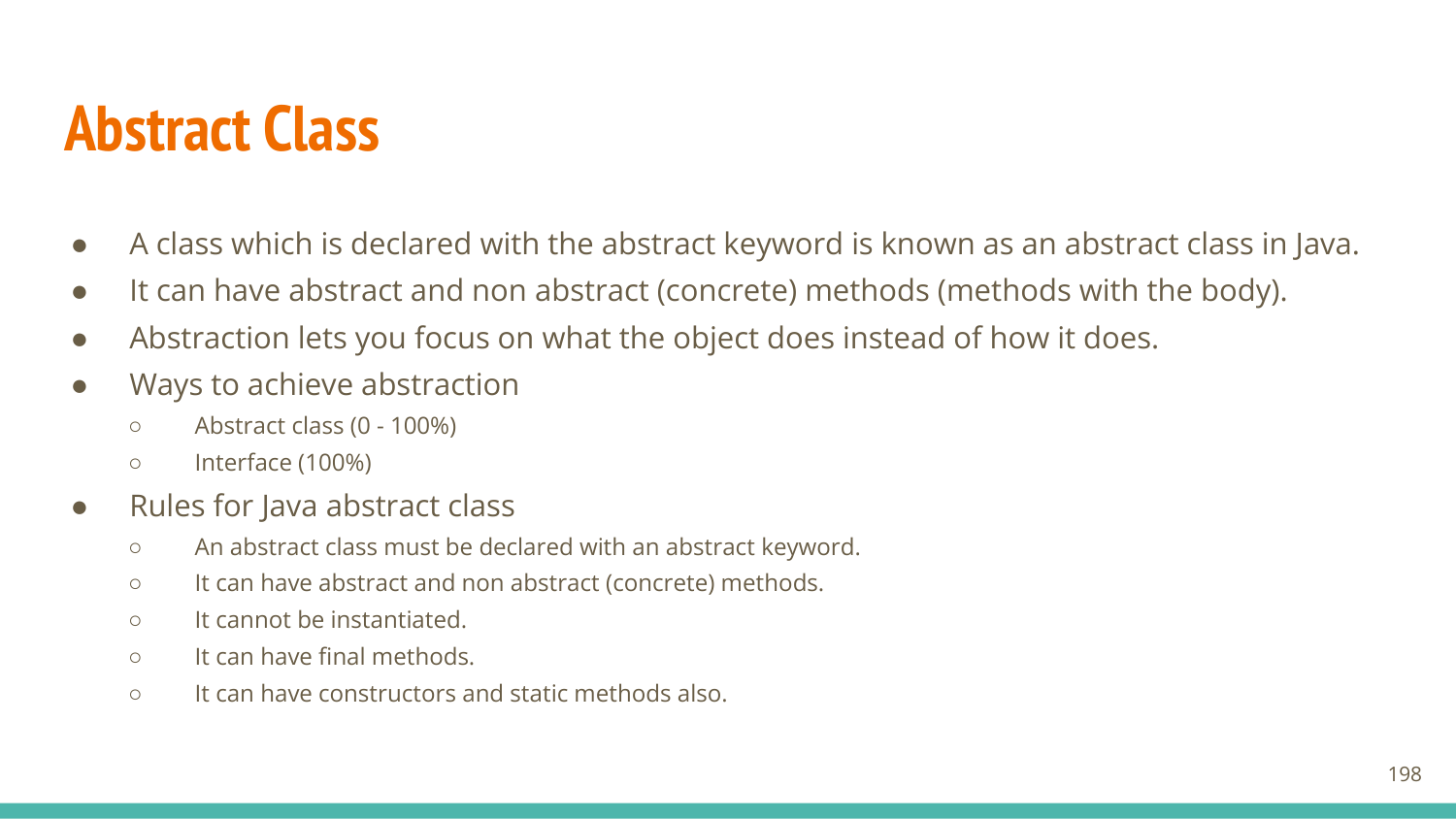

# Abstract Class
A class which is declared with the abstract keyword is known as an abstract class in Java.
It can have abstract and non abstract (concrete) methods (methods with the body).
Abstraction lets you focus on what the object does instead of how it does.
Ways to achieve abstraction
Abstract class (0 - 100%)
Interface (100%)
Rules for Java abstract class
An abstract class must be declared with an abstract keyword.
It can have abstract and non abstract (concrete) methods.
It cannot be instantiated.
It can have final methods.
It can have constructors and static methods also.
198